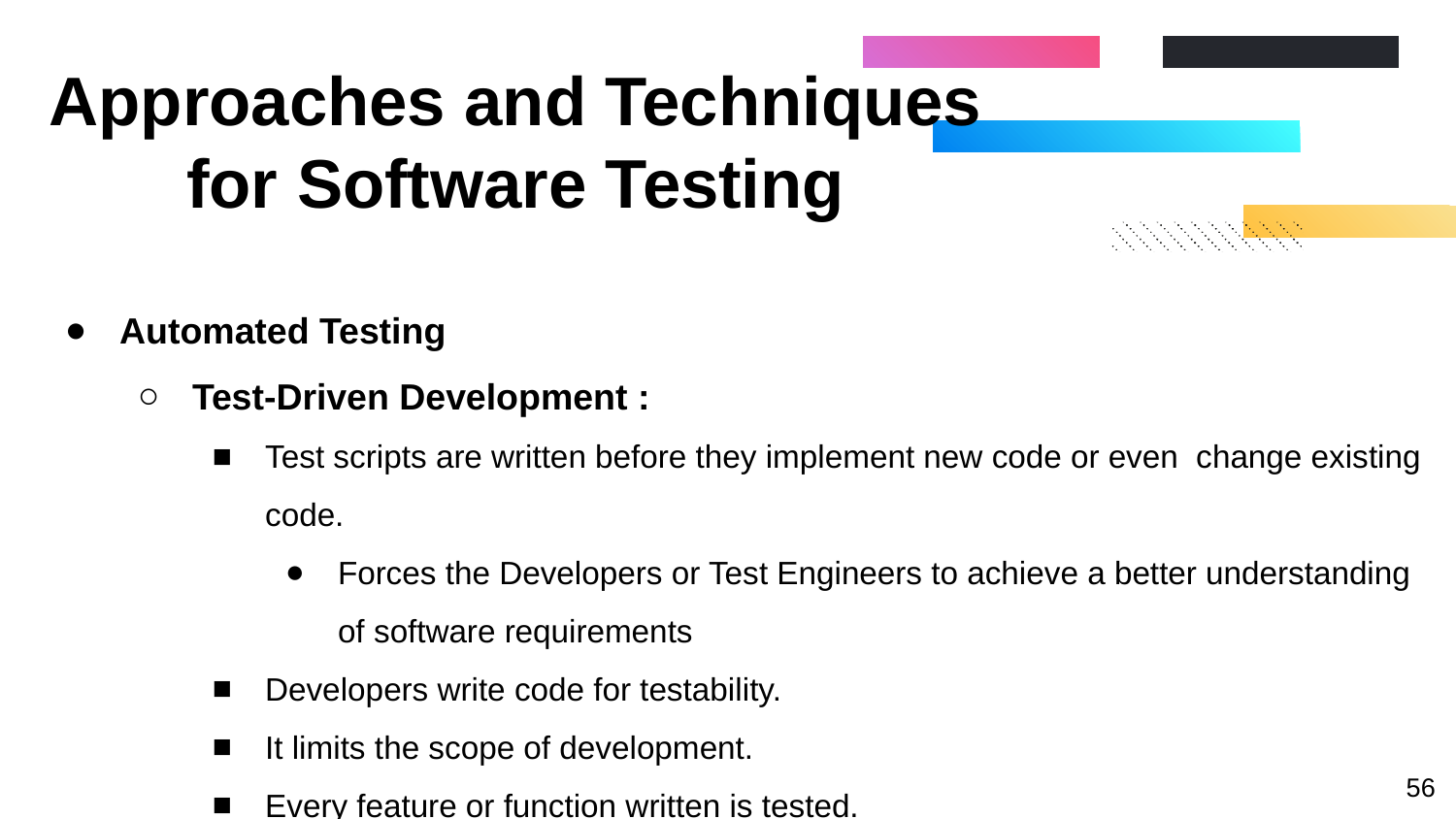

# Approaches and Techniques for Software Testing
Automated Testing
Test-Driven Development :
Test scripts are written before they implement new code or even  change existing code.
Forces the Developers or Test Engineers to achieve a better understanding of software requirements
Developers write code for testability.
It limits the scope of development.
Every feature or function written is tested.
56